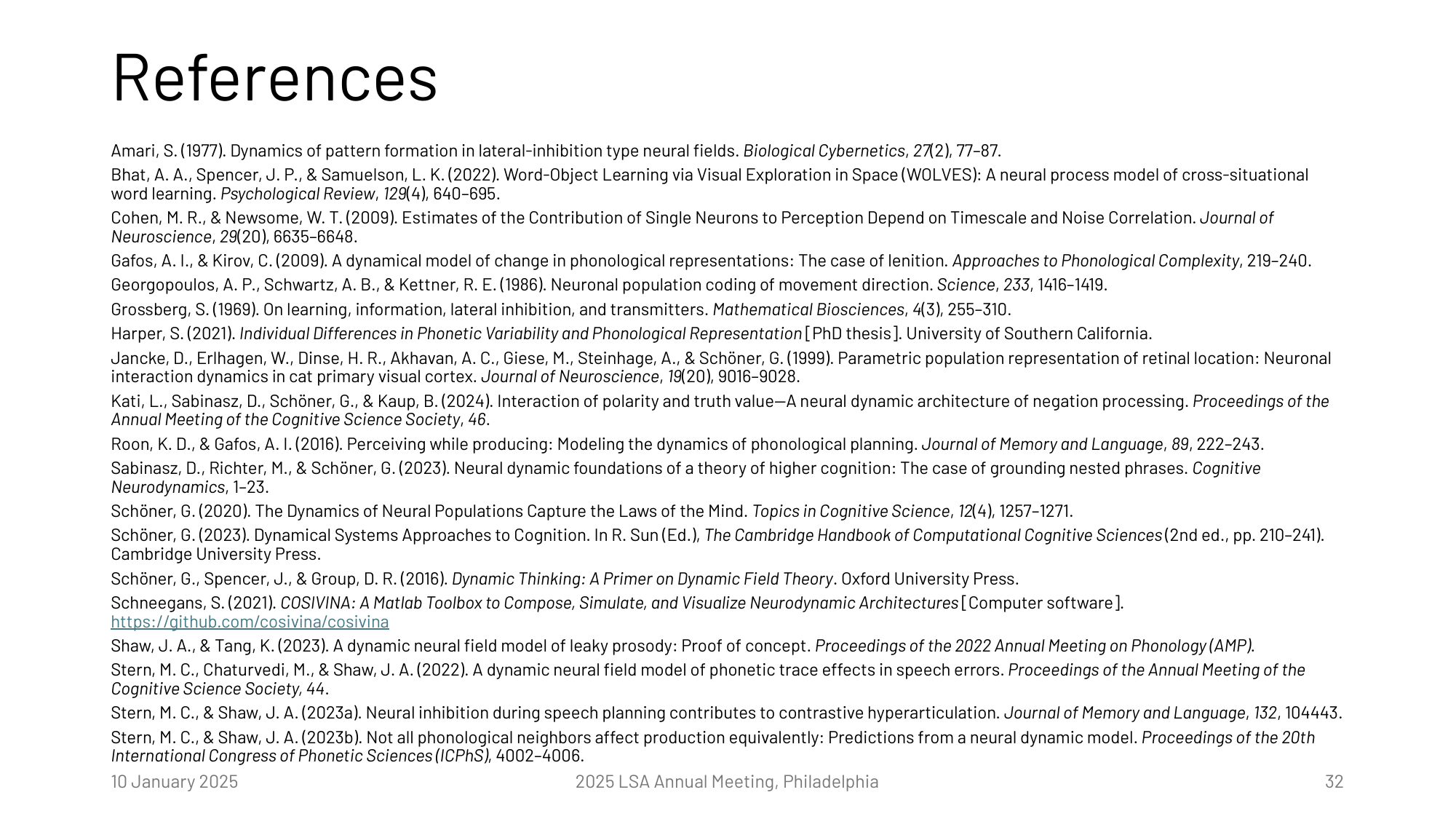

# References
Amari, S. (1977). Dynamics of pattern formation in lateral-inhibition type neural fields. Biological Cybernetics, 27(2), 77–87.
Bhat, A. A., Spencer, J. P., & Samuelson, L. K. (2022). Word-Object Learning via Visual Exploration in Space (WOLVES): A neural process model of cross-situational word learning. Psychological Review, 129(4), 640–695.
Cohen, M. R., & Newsome, W. T. (2009). Estimates of the Contribution of Single Neurons to Perception Depend on Timescale and Noise Correlation. Journal of Neuroscience, 29(20), 6635–6648.
Gafos, A. I., & Kirov, C. (2009). A dynamical model of change in phonological representations: The case of lenition. Approaches to Phonological Complexity, 219–240.
Georgopoulos, A. P., Schwartz, A. B., & Kettner, R. E. (1986). Neuronal population coding of movement direction. Science, 233, 1416–1419.
Grossberg, S. (1969). On learning, information, lateral inhibition, and transmitters. Mathematical Biosciences, 4(3), 255–310.
Harper, S. (2021). Individual Differences in Phonetic Variability and Phonological Representation [PhD thesis]. University of Southern California.
Jancke, D., Erlhagen, W., Dinse, H. R., Akhavan, A. C., Giese, M., Steinhage, A., & Schöner, G. (1999). Parametric population representation of retinal location: Neuronal interaction dynamics in cat primary visual cortex. Journal of Neuroscience, 19(20), 9016–9028.
Kati, L., Sabinasz, D., Schöner, G., & Kaup, B. (2024). Interaction of polarity and truth value—A neural dynamic architecture of negation processing. Proceedings of the Annual Meeting of the Cognitive Science Society, 46.
Roon, K. D., & Gafos, A. I. (2016). Perceiving while producing: Modeling the dynamics of phonological planning. Journal of Memory and Language, 89, 222–243.
Sabinasz, D., Richter, M., & Schöner, G. (2023). Neural dynamic foundations of a theory of higher cognition: The case of grounding nested phrases. Cognitive Neurodynamics, 1–23.
Schöner, G. (2020). The Dynamics of Neural Populations Capture the Laws of the Mind. Topics in Cognitive Science, 12(4), 1257–1271.
Schöner, G. (2023). Dynamical Systems Approaches to Cognition. In R. Sun (Ed.), The Cambridge Handbook of Computational Cognitive Sciences (2nd ed., pp. 210–241). Cambridge University Press.
Schöner, G., Spencer, J., & Group, D. R. (2016). Dynamic Thinking: A Primer on Dynamic Field Theory. Oxford University Press.
Schneegans, S. (2021). COSIVINA: A Matlab Toolbox to Compose, Simulate, and Visualize Neurodynamic Architectures [Computer software]. https://github.com/cosivina/cosivina
Shaw, J. A., & Tang, K. (2023). A dynamic neural field model of leaky prosody: Proof of concept. Proceedings of the 2022 Annual Meeting on Phonology (AMP).
Stern, M. C., Chaturvedi, M., & Shaw, J. A. (2022). A dynamic neural field model of phonetic trace effects in speech errors. Proceedings of the Annual Meeting of the Cognitive Science Society, 44.
Stern, M. C., & Shaw, J. A. (2023a). Neural inhibition during speech planning contributes to contrastive hyperarticulation. Journal of Memory and Language, 132, 104443.
Stern, M. C., & Shaw, J. A. (2023b). Not all phonological neighbors affect production equivalently: Predictions from a neural dynamic model. Proceedings of the 20th International Congress of Phonetic Sciences (ICPhS), 4002–4006.

10 January 2025
2025 LSA Annual Meeting, Philadelphia
32